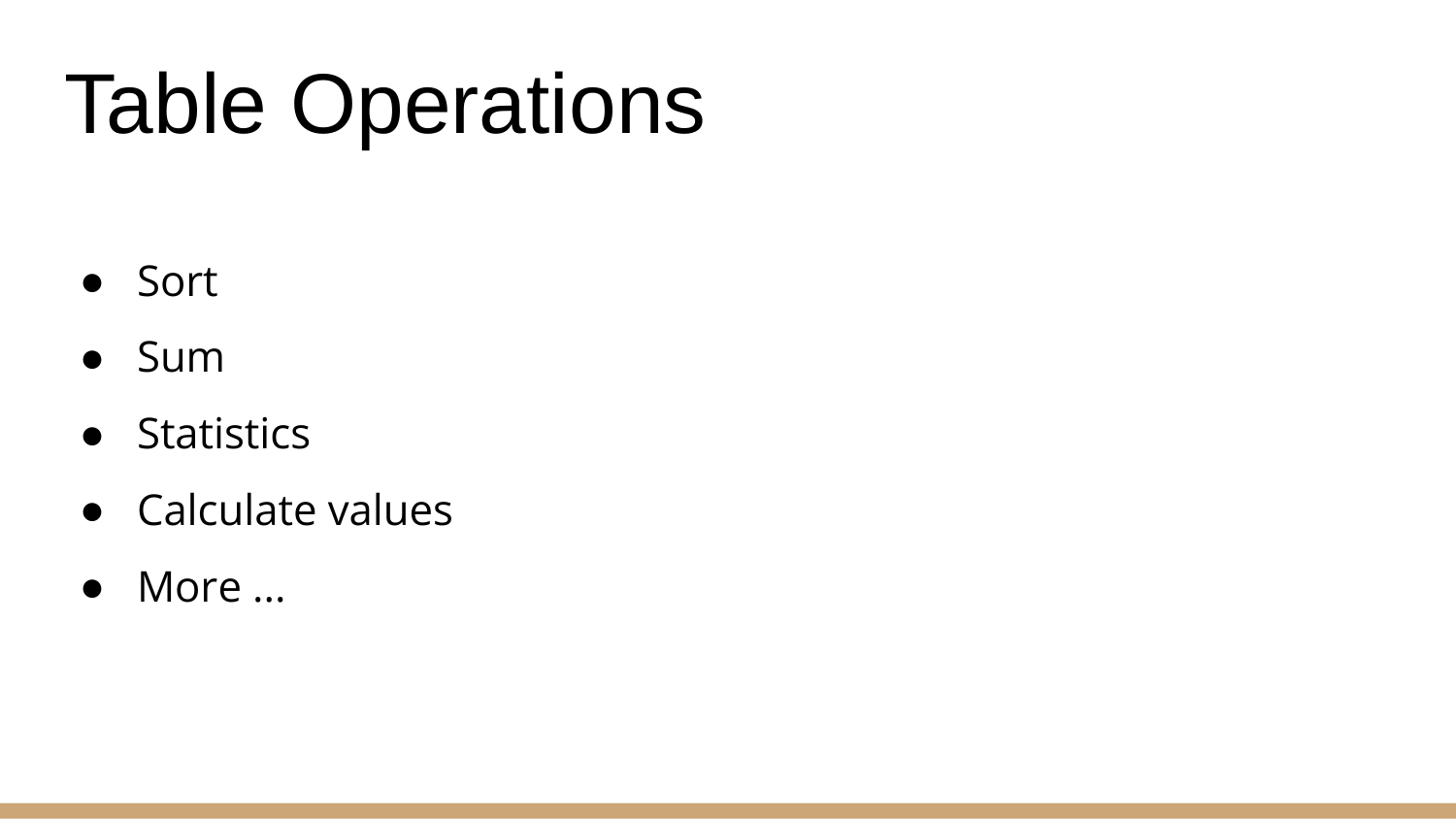

# Table Operations
Sort
Sum
Statistics
Calculate values
More ...